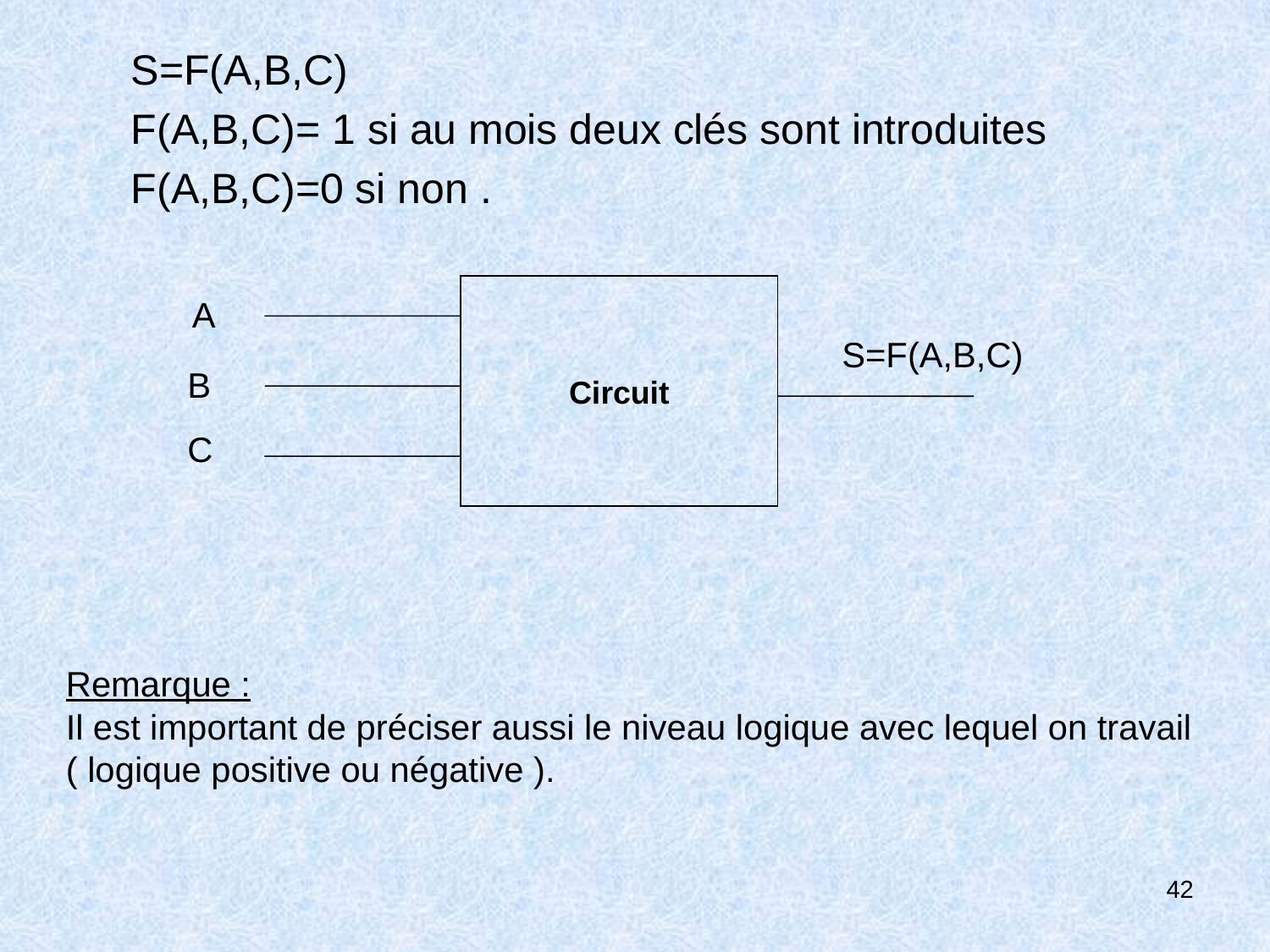

S=F(A,B,C)
F(A,B,C)= 1 si au mois deux clés sont introduites
F(A,B,C)=0 si non .
Circuit
A

S=F(A,B,C)
B

C

Remarque :
Il est important de préciser aussi le niveau logique avec lequel on travail
( logique positive ou négative ).
42